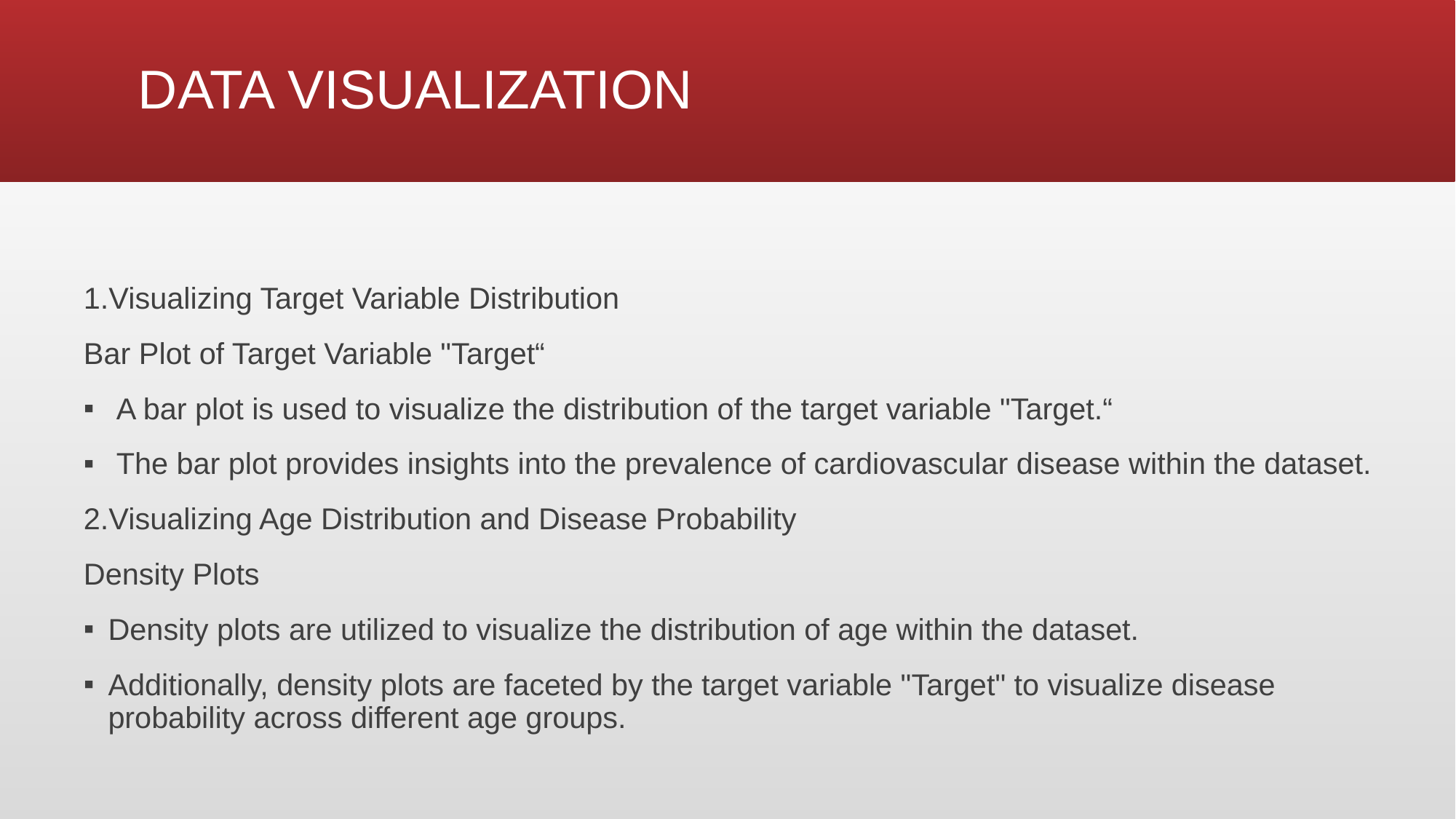

# DATA VISUALIZATION

1.Visualizing Target Variable Distribution
Bar Plot of Target Variable "Target“
 A bar plot is used to visualize the distribution of the target variable "Target.“
 The bar plot provides insights into the prevalence of cardiovascular disease within the dataset.
2.Visualizing Age Distribution and Disease Probability
Density Plots
Density plots are utilized to visualize the distribution of age within the dataset.
Additionally, density plots are faceted by the target variable "Target" to visualize disease probability across different age groups.